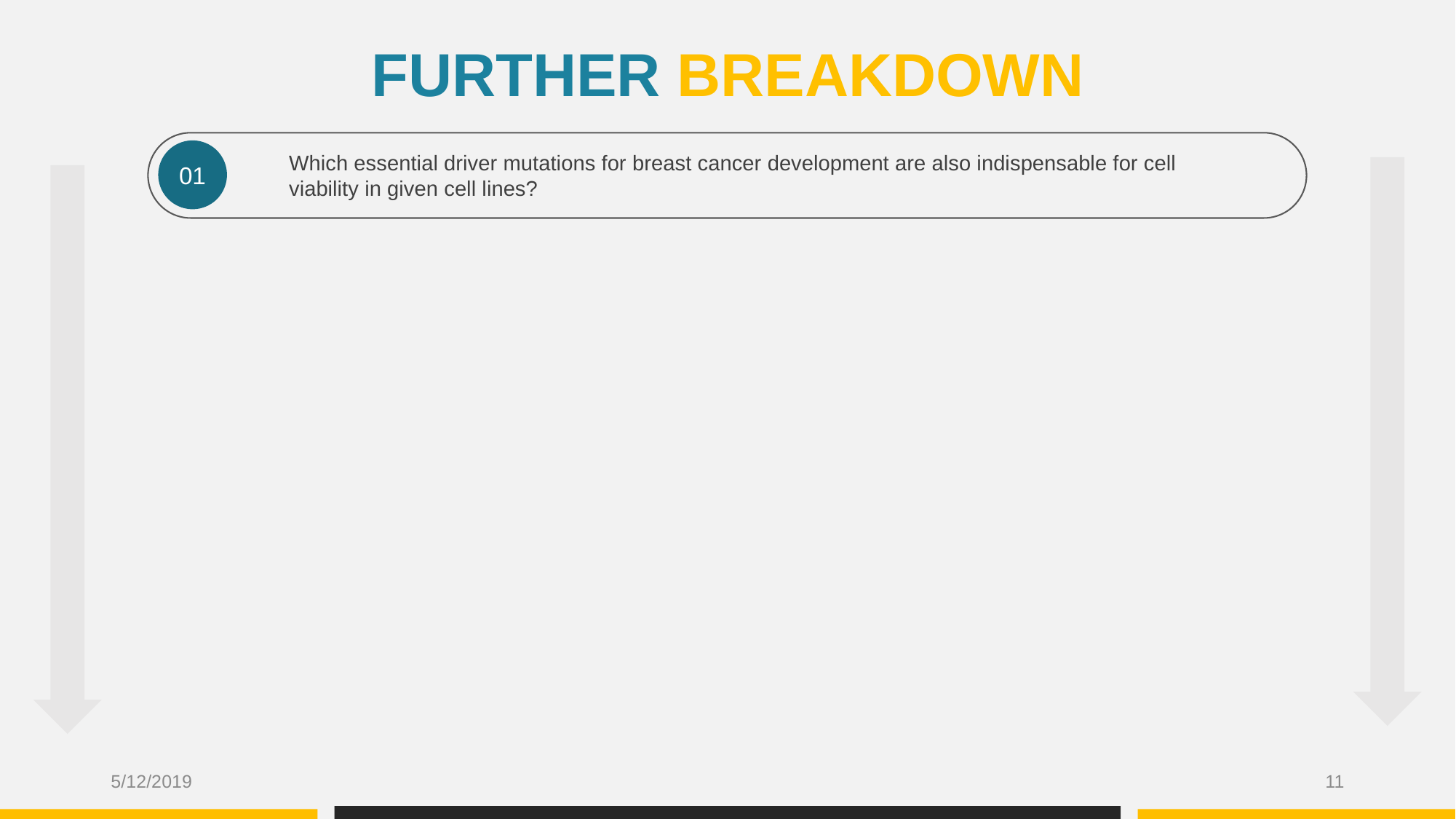

FURTHER BREAKDOWN

01
Which essential driver mutations for breast cancer development are also indispensable for cell viability in given cell lines?

5/12/2019
11